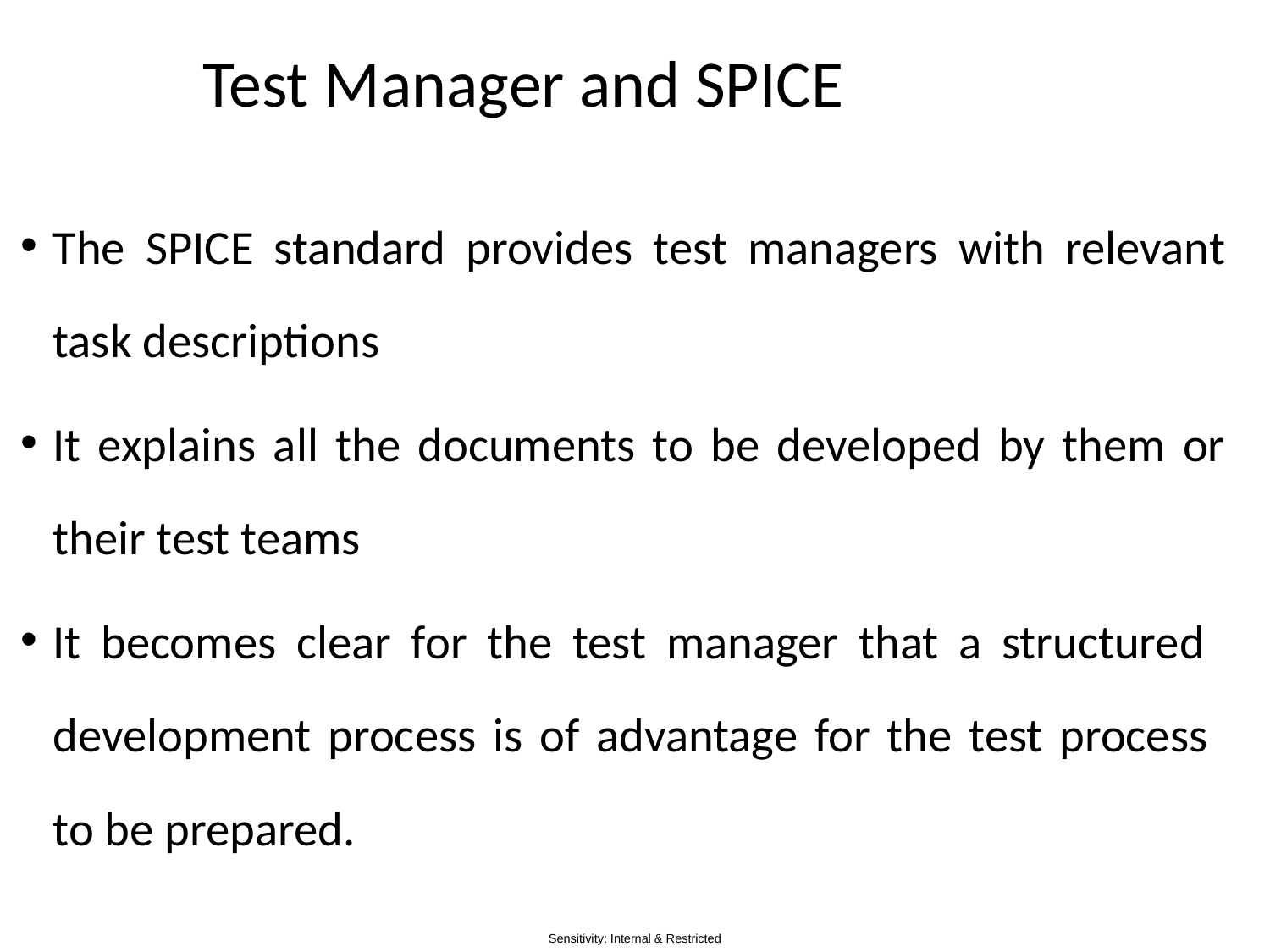

# Test Manager and SPICE
The SPICE standard provides test managers with relevant task descriptions
It explains all the documents to be developed by them or their test teams
It becomes clear for the test manager that a structured
development process is of advantage for the test process
to be prepared.